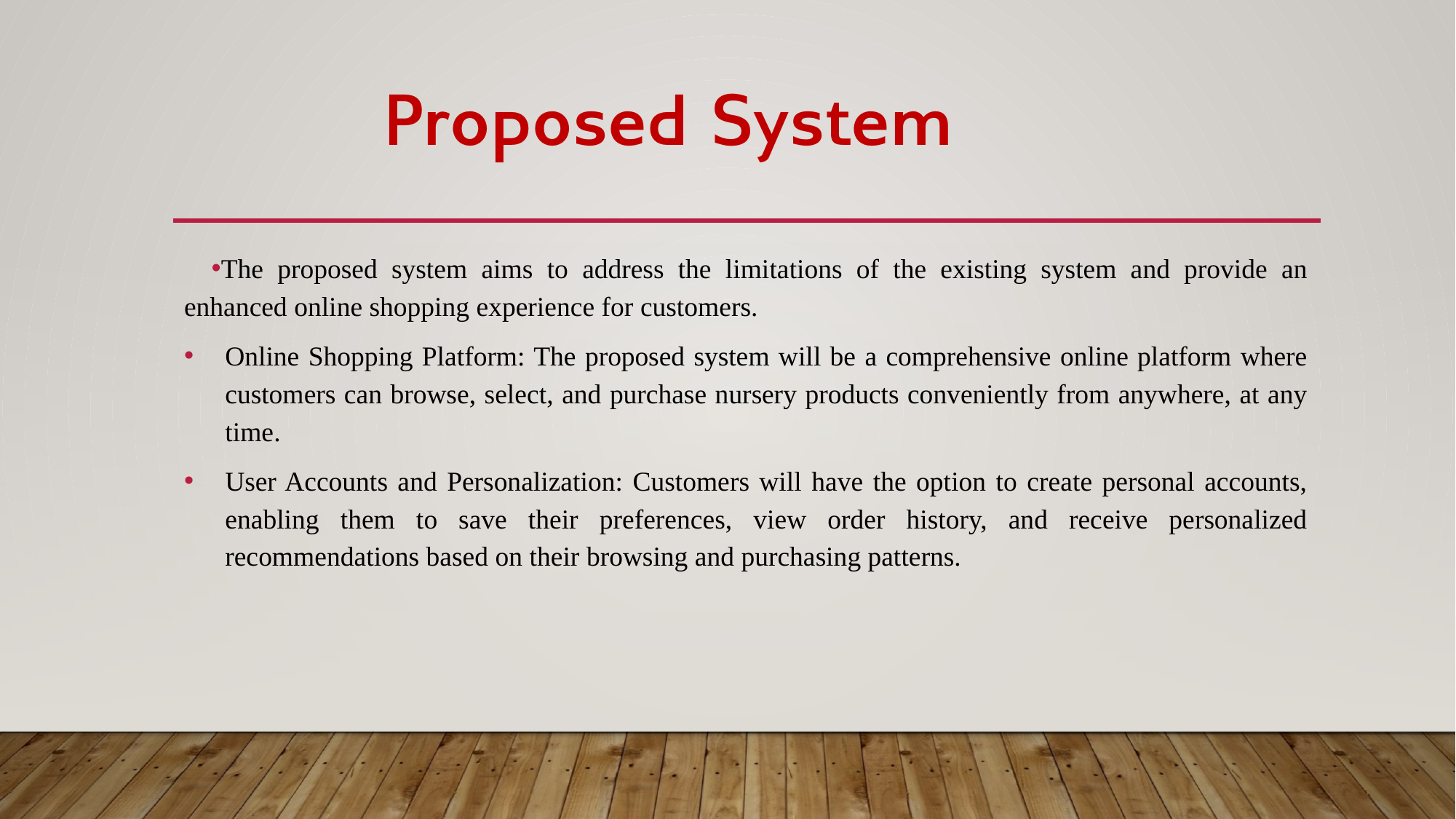

Proposed System
The proposed system aims to address the limitations of the existing system and provide an enhanced online shopping experience for customers.
Online Shopping Platform: The proposed system will be a comprehensive online platform where customers can browse, select, and purchase nursery products conveniently from anywhere, at any time.
User Accounts and Personalization: Customers will have the option to create personal accounts, enabling them to save their preferences, view order history, and receive personalized recommendations based on their browsing and purchasing patterns.